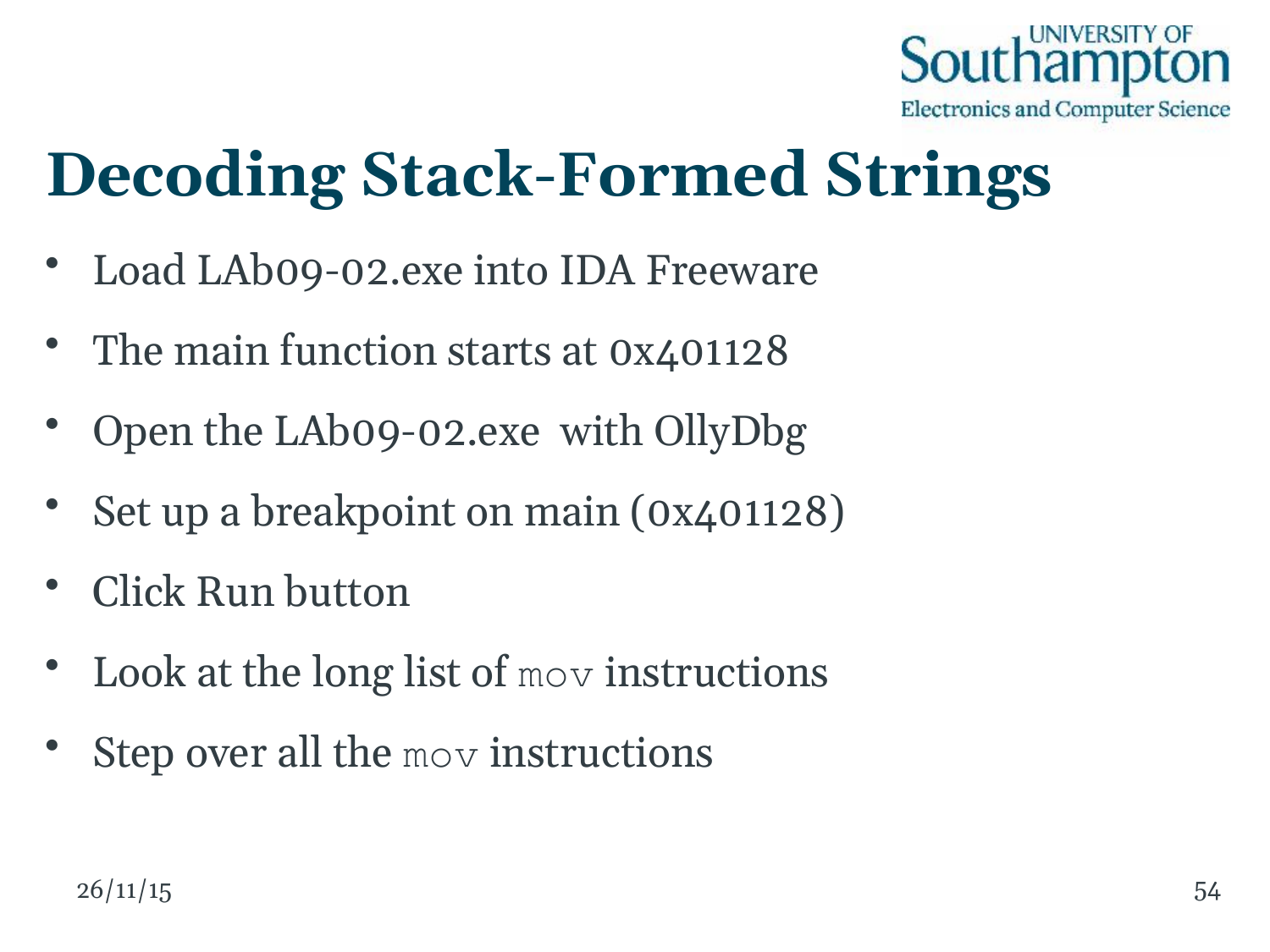

# Decoding Stack-Formed Strings
Load LAb09-02.exe into IDA Freeware
The main function starts at 0x401128
Open the LAb09-02.exe  with OllyDbg
Set up a breakpoint on main (0x401128)
Click Run button
Look at the long list of mov instructions
Step over all the mov instructions
54
26/11/15